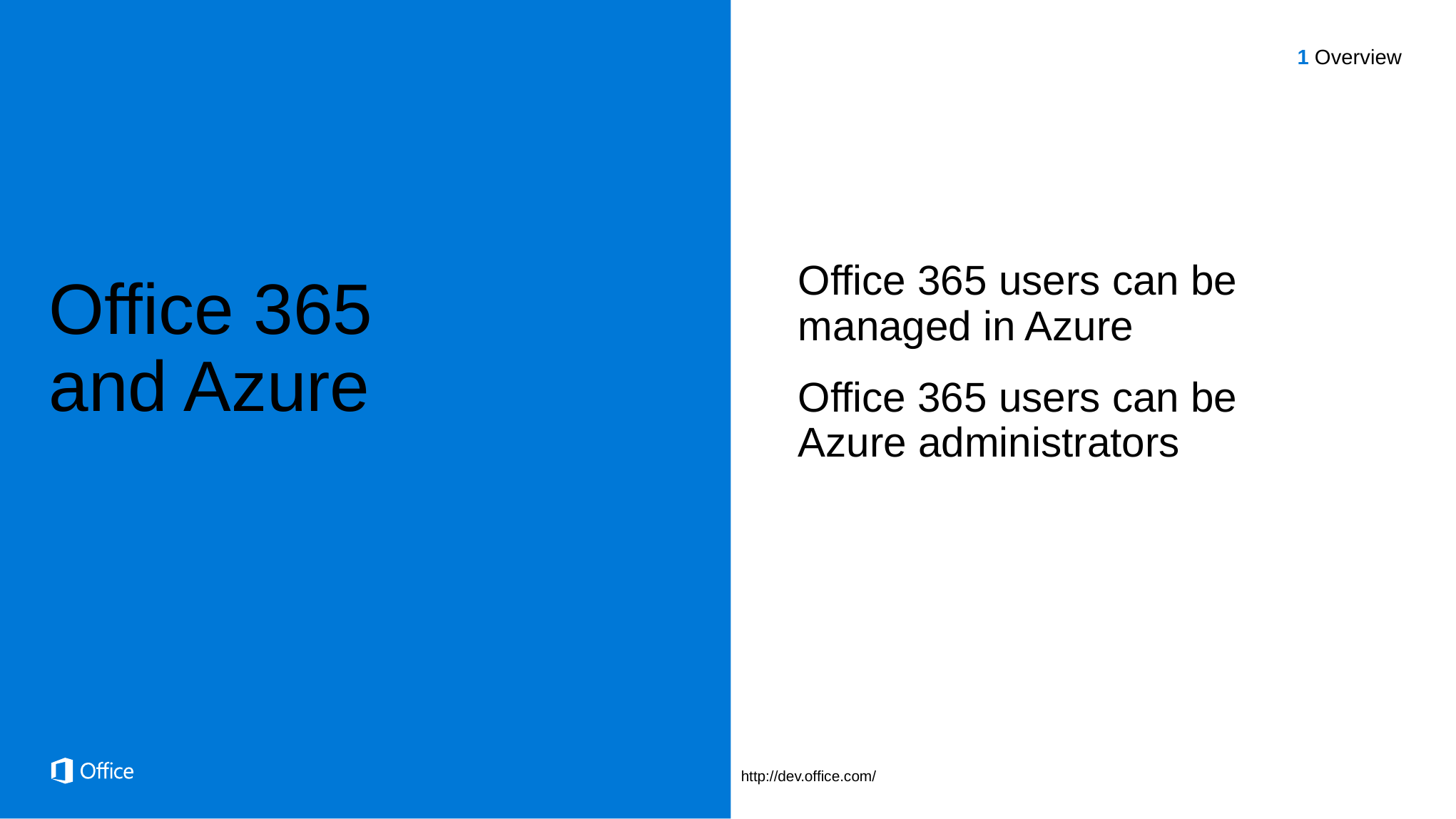

1 Overview
Office 365 users can be managed in Azure
Office 365 users can be Azure administrators
Office 365 and Azure